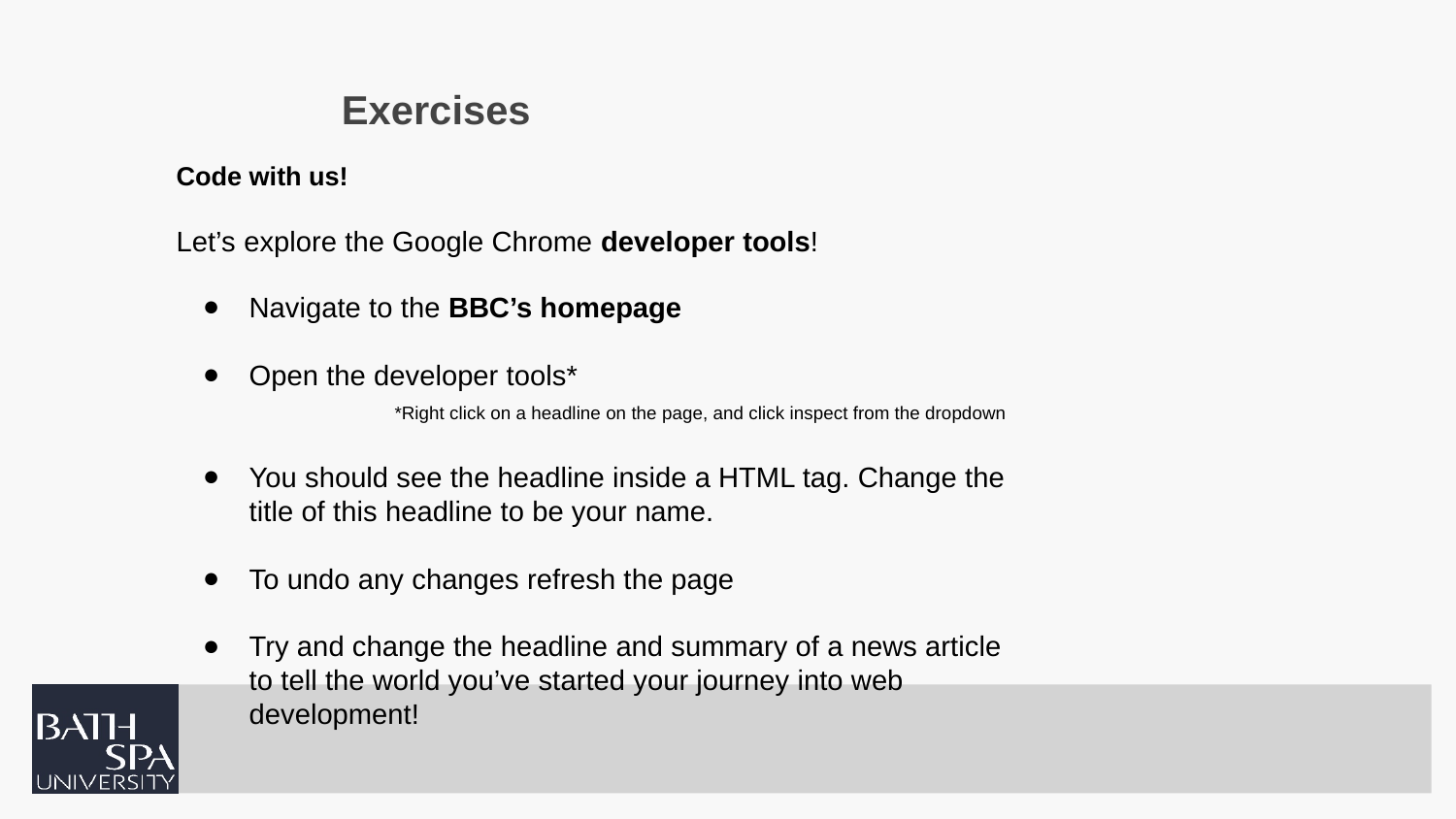

# Exercises
Code with us!
Let’s explore the Google Chrome developer tools!
Navigate to the BBC’s homepage
Open the developer tools*
	*Right click on a headline on the page, and click inspect from the dropdown
You should see the headline inside a HTML tag. Change the title of this headline to be your name.
To undo any changes refresh the page
Try and change the headline and summary of a news article to tell the world you’ve started your journey into web development!